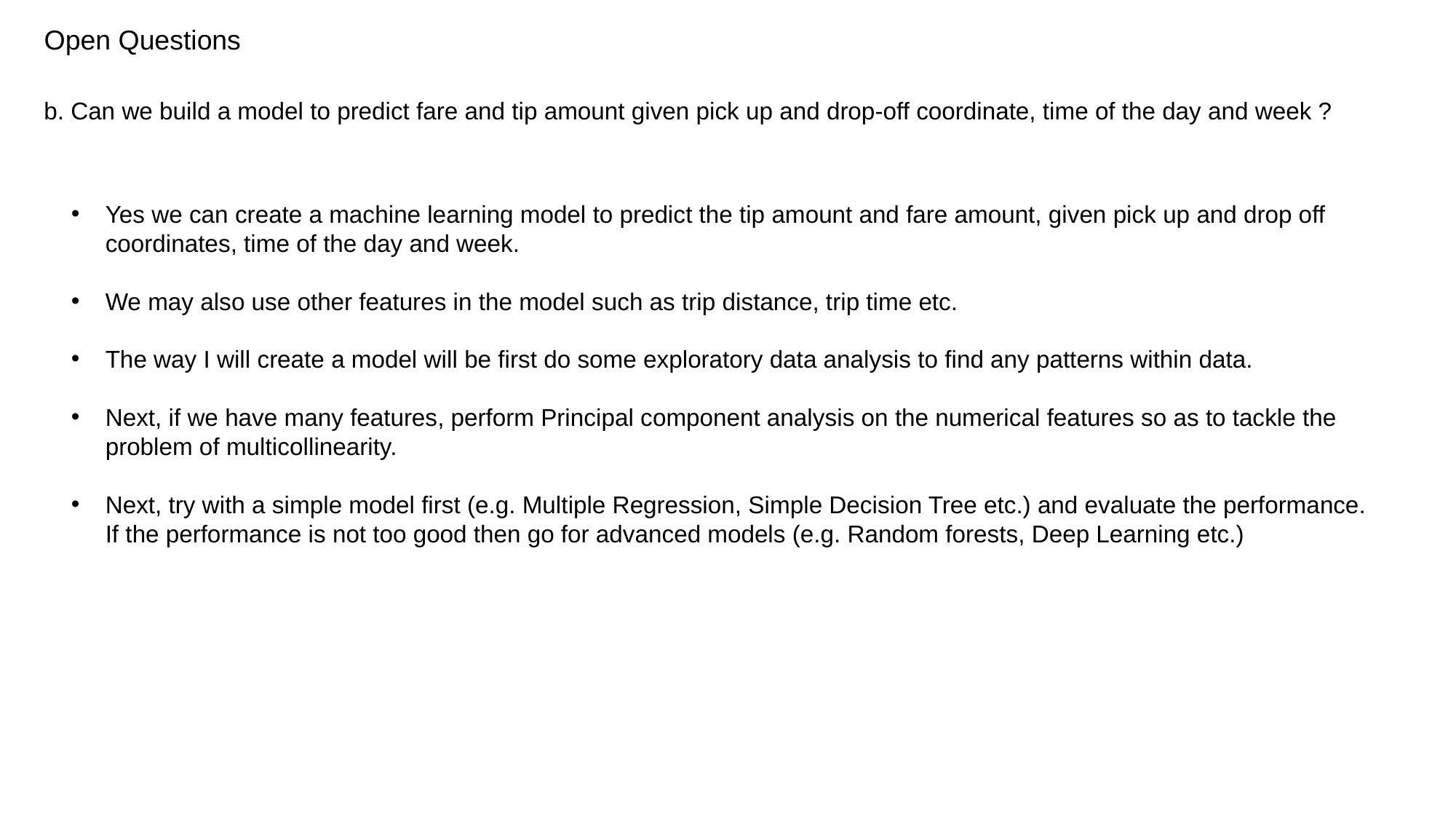

# Open Questions
b. Can we build a model to predict fare and tip amount given pick up and drop-off coordinate, time of the day and week ?

Yes we can create a machine learning model to predict the tip amount and fare amount, given pick up and drop off coordinates, time of the day and week.

We may also use other features in the model such as trip distance, trip time etc.
The way I will create a model will be first do some exploratory data analysis to find any patterns within data.
Next, if we have many features, perform Principal component analysis on the numerical features so as to tackle the problem of multicollinearity.

Next, try with a simple model first (e.g. Multiple Regression, Simple Decision Tree etc.) and evaluate the performance. If the performance is not too good then go for advanced models (e.g. Random forests, Deep Learning etc.)